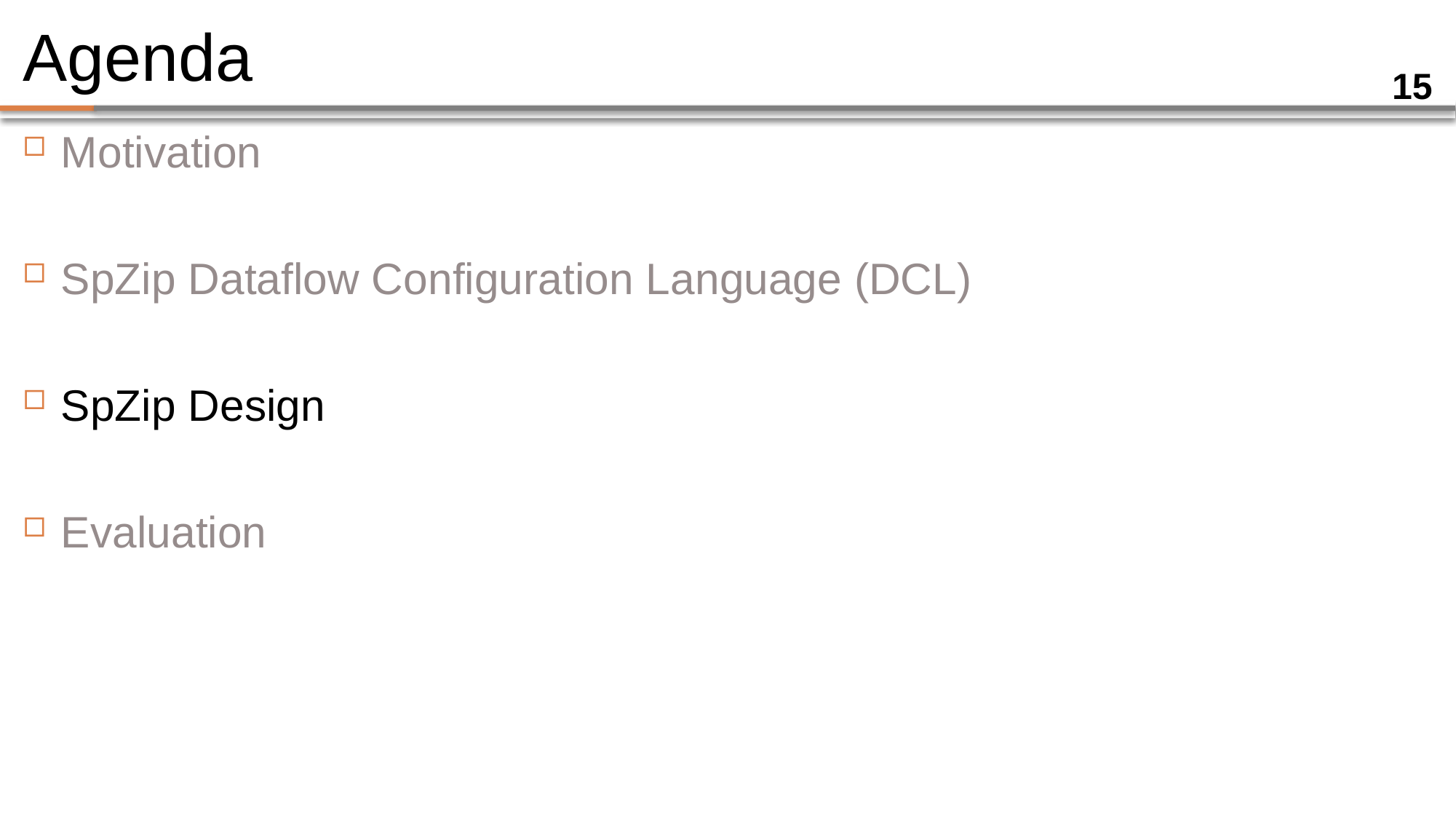

# Agenda
15
Motivation

SpZip Dataflow Configuration Language (DCL)

SpZip Design

Evaluation